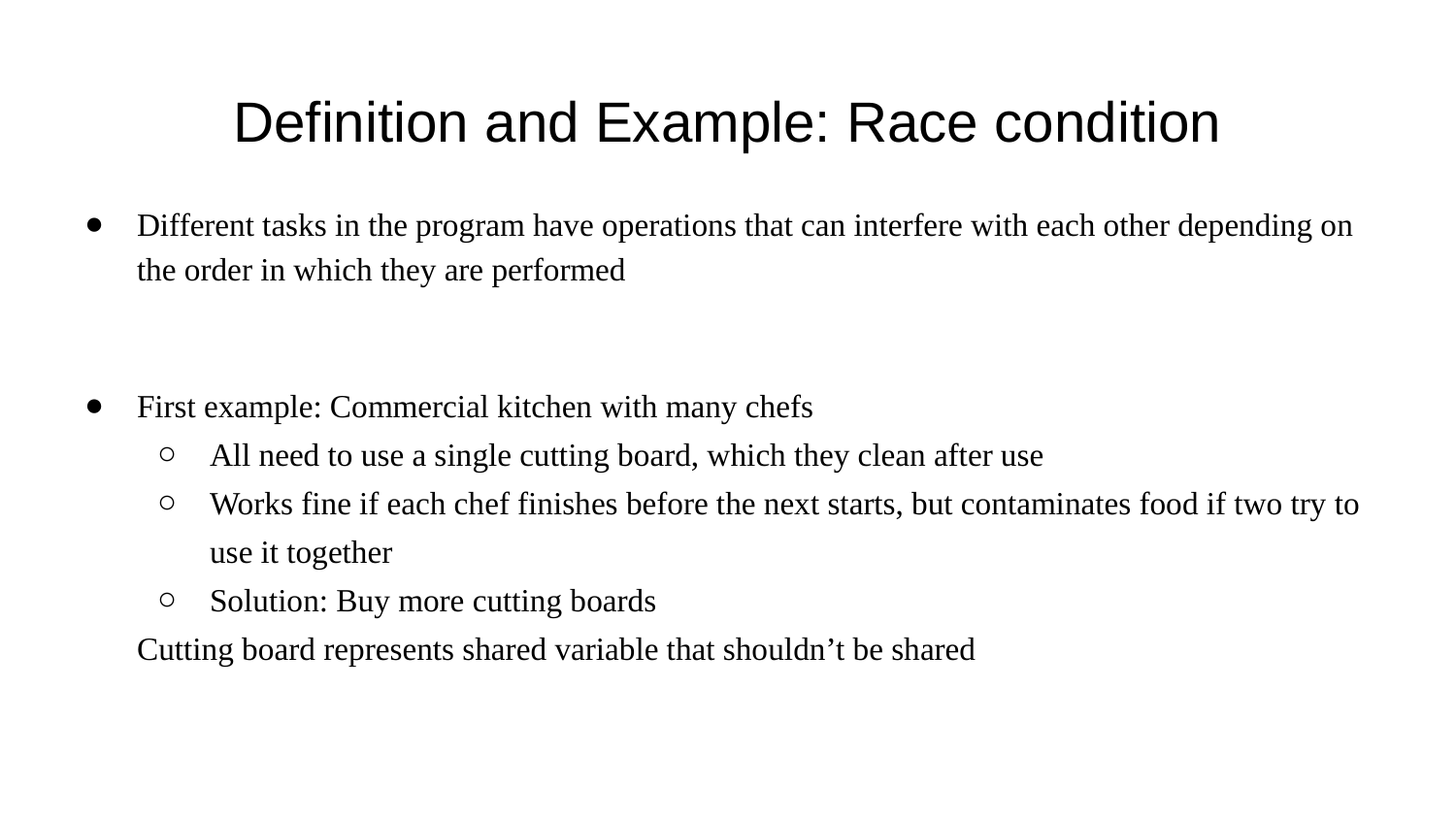

# Definition and Example: Race condition
Different tasks in the program have operations that can interfere with each other depending on the order in which they are performed

First example: Commercial kitchen with many chefs
All need to use a single cutting board, which they clean after use
Works fine if each chef finishes before the next starts, but contaminates food if two try to use it together
Solution: Buy more cutting boards
Cutting board represents shared variable that shouldn’t be shared